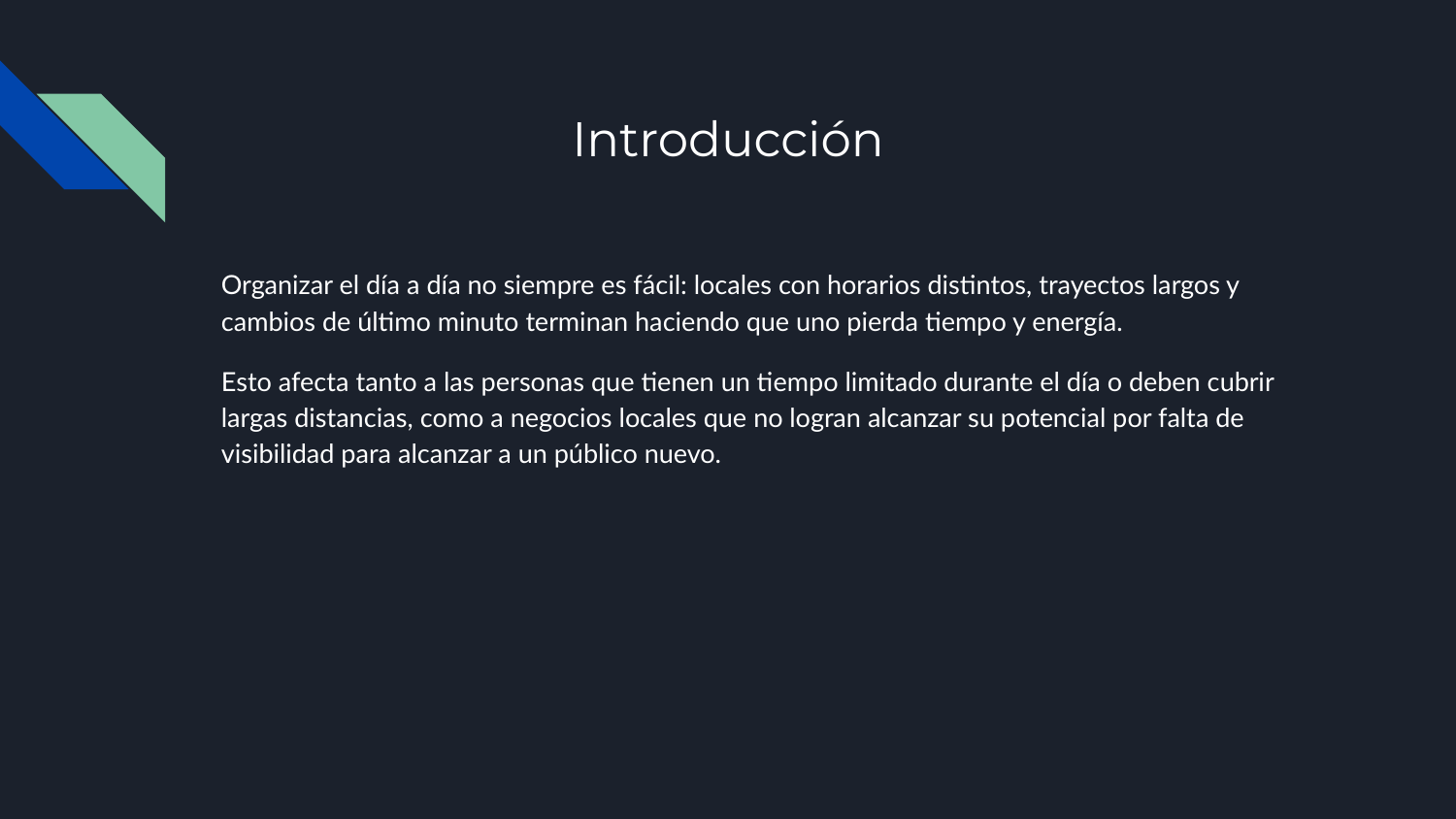

# Introducción
Organizar el día a día no siempre es fácil: locales con horarios distintos, trayectos largos y cambios de último minuto terminan haciendo que uno pierda tiempo y energía.
Esto afecta tanto a las personas que tienen un tiempo limitado durante el día o deben cubrir largas distancias, como a negocios locales que no logran alcanzar su potencial por falta de visibilidad para alcanzar a un público nuevo.